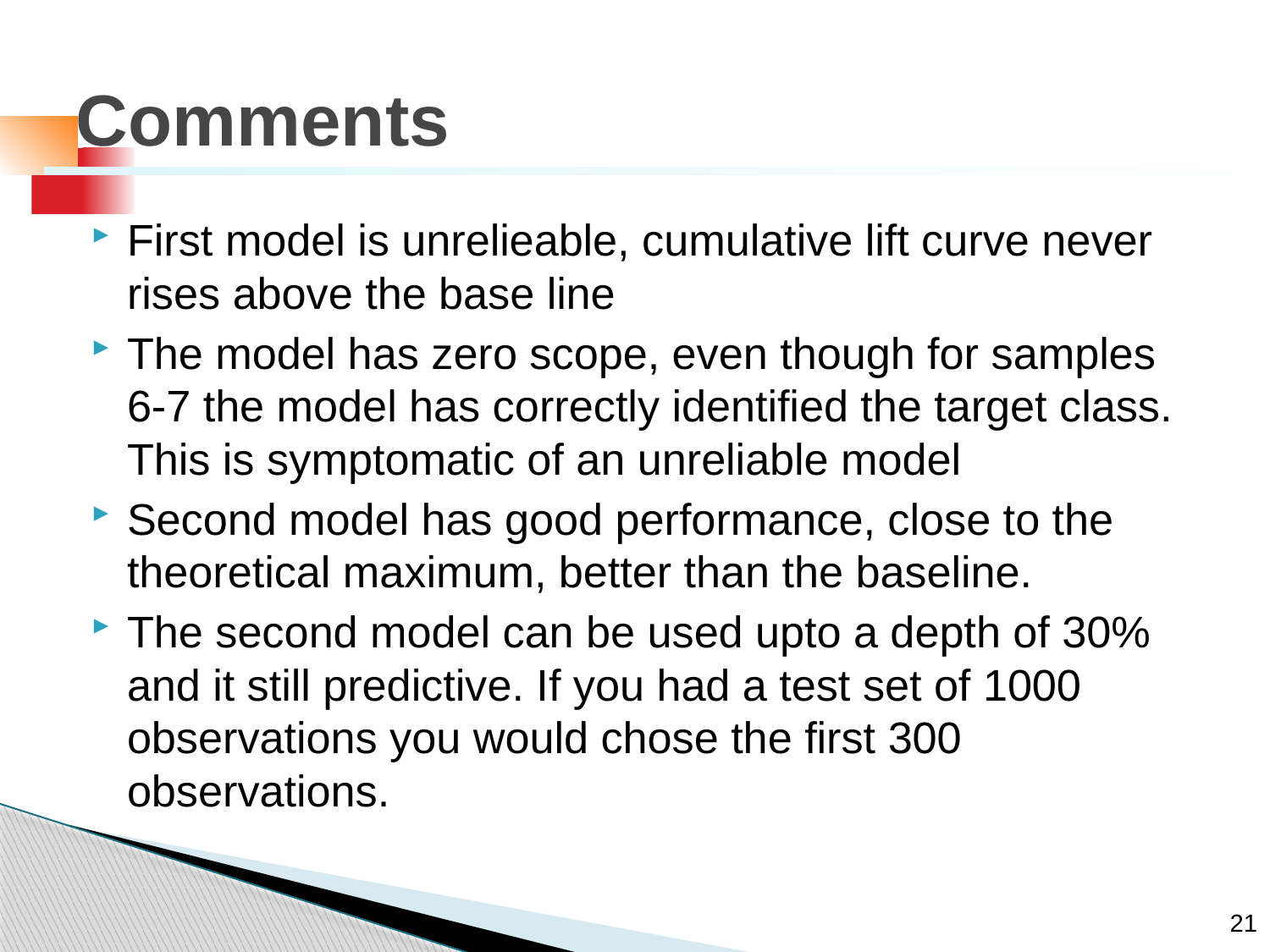

# Comments
First model is unrelieable, cumulative lift curve never rises above the base line
The model has zero scope, even though for samples 6-7 the model has correctly identified the target class.  This is symptomatic of an unreliable model
Second model has good performance, close to the theoretical maximum, better than the baseline.
The second model can be used upto a depth of 30% and it still predictive. If you had a test set of 1000 observations you would chose the first 300 observations.